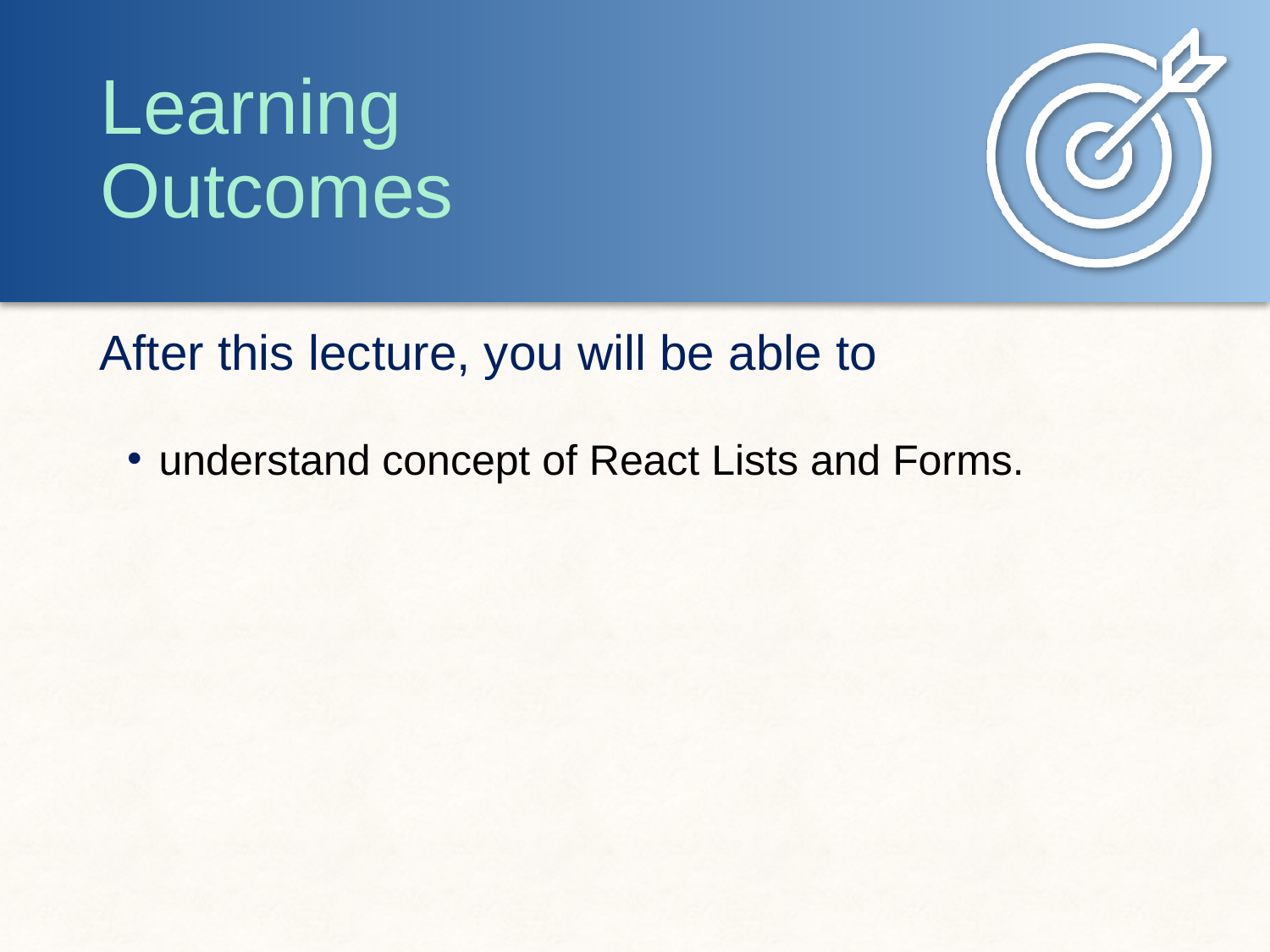

understand concept of React Lists and Forms.